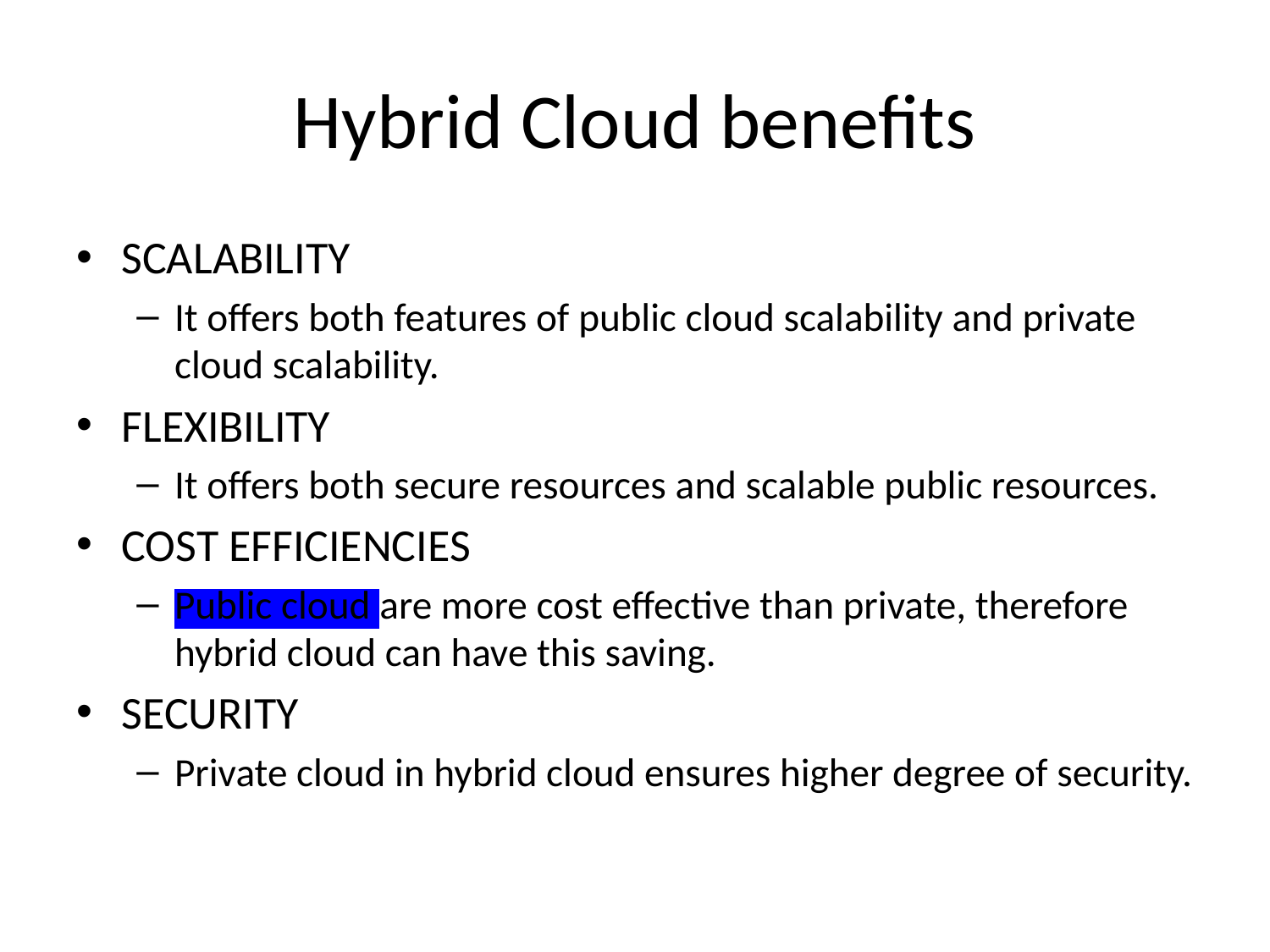

# Hybrid Cloud benefits
SCALABILITY
It offers both features of public cloud scalability and private cloud scalability.
FLEXIBILITY
It offers both secure resources and scalable public resources.
COST EFFICIENCIES
Public cloud are more cost effective than private, therefore hybrid cloud can have this saving.
SECURITY
Private cloud in hybrid cloud ensures higher degree of security.